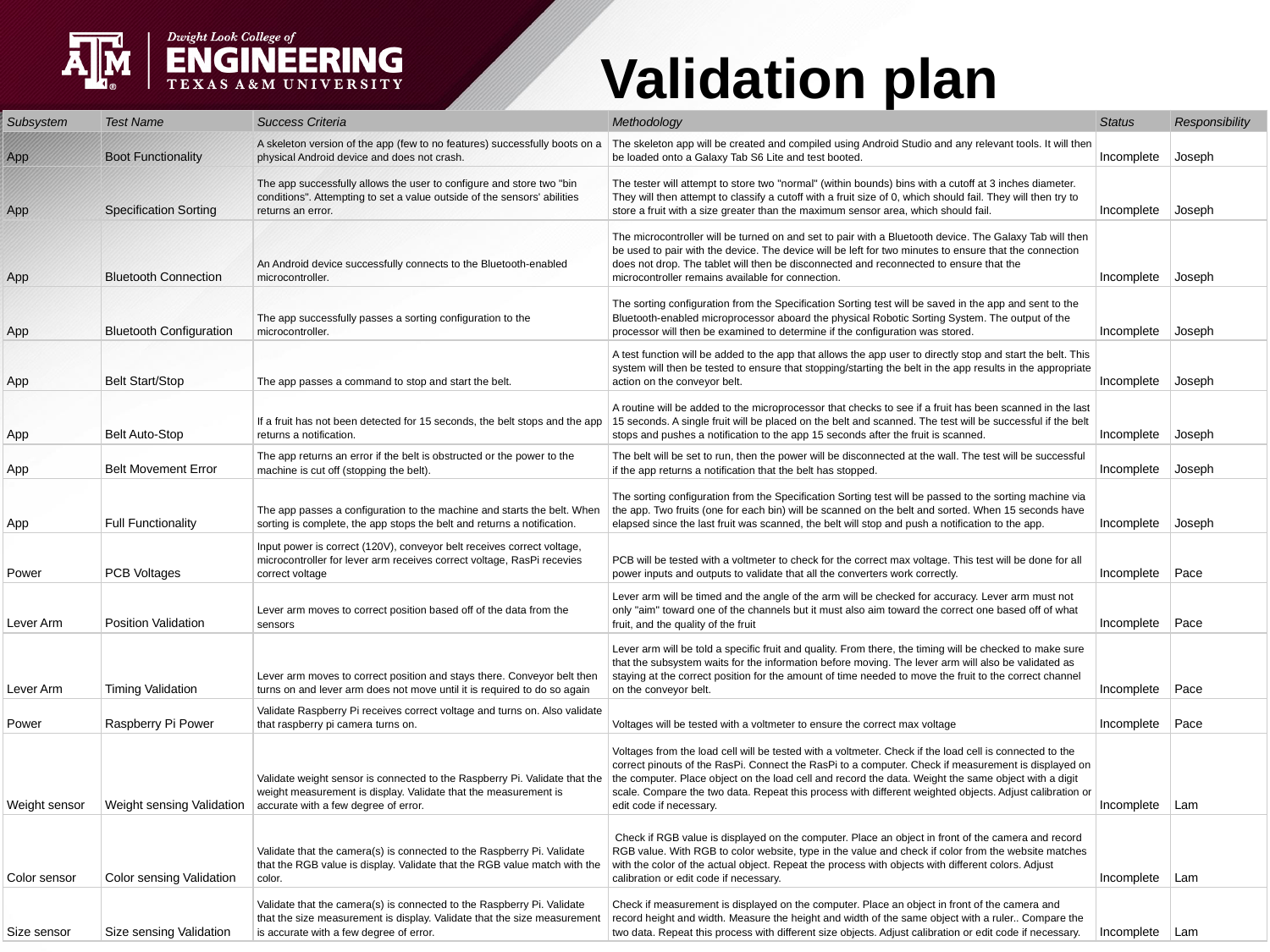

# Validation plan
| Subsystem | Test Name | Success Criteria | Methodology | Status | Responsibility |
| --- | --- | --- | --- | --- | --- |
| App | Boot Functionality | A skeleton version of the app (few to no features) successfully boots on a physical Android device and does not crash. | The skeleton app will be created and compiled using Android Studio and any relevant tools. It will then be loaded onto a Galaxy Tab S6 Lite and test booted. | Incomplete | Joseph |
| App | Specification Sorting | The app successfully allows the user to configure and store two "bin conditions". Attempting to set a value outside of the sensors' abilities returns an error. | The tester will attempt to store two "normal" (within bounds) bins with a cutoff at 3 inches diameter. They will then attempt to classify a cutoff with a fruit size of 0, which should fail. They will then try to store a fruit with a size greater than the maximum sensor area, which should fail. | Incomplete | Joseph |
| App | Bluetooth Connection | An Android device successfully connects to the Bluetooth-enabled microcontroller. | The microcontroller will be turned on and set to pair with a Bluetooth device. The Galaxy Tab will then be used to pair with the device. The device will be left for two minutes to ensure that the connection does not drop. The tablet will then be disconnected and reconnected to ensure that the microcontroller remains available for connection. | Incomplete | Joseph |
| App | Bluetooth Configuration | The app successfully passes a sorting configuration to the microcontroller. | The sorting configuration from the Specification Sorting test will be saved in the app and sent to the Bluetooth-enabled microprocessor aboard the physical Robotic Sorting System. The output of the processor will then be examined to determine if the configuration was stored. | Incomplete | Joseph |
| App | Belt Start/Stop | The app passes a command to stop and start the belt. | A test function will be added to the app that allows the app user to directly stop and start the belt. This system will then be tested to ensure that stopping/starting the belt in the app results in the appropriate action on the conveyor belt. | Incomplete | Joseph |
| App | Belt Auto-Stop | If a fruit has not been detected for 15 seconds, the belt stops and the app returns a notification. | A routine will be added to the microprocessor that checks to see if a fruit has been scanned in the last 15 seconds. A single fruit will be placed on the belt and scanned. The test will be successful if the belt stops and pushes a notification to the app 15 seconds after the fruit is scanned. | Incomplete | Joseph |
| App | Belt Movement Error | The app returns an error if the belt is obstructed or the power to the machine is cut off (stopping the belt). | The belt will be set to run, then the power will be disconnected at the wall. The test will be successful if the app returns a notification that the belt has stopped. | Incomplete | Joseph |
| App | Full Functionality | The app passes a configuration to the machine and starts the belt. When sorting is complete, the app stops the belt and returns a notification. | The sorting configuration from the Specification Sorting test will be passed to the sorting machine via the app. Two fruits (one for each bin) will be scanned on the belt and sorted. When 15 seconds have elapsed since the last fruit was scanned, the belt will stop and push a notification to the app. | Incomplete | Joseph |
| Power | PCB Voltages | Input power is correct (120V), conveyor belt receives correct voltage, microcontroller for lever arm receives correct voltage, RasPi recevies correct voltage | PCB will be tested with a voltmeter to check for the correct max voltage. This test will be done for all power inputs and outputs to validate that all the converters work correctly. | Incomplete | Pace |
| Lever Arm | Position Validation | Lever arm moves to correct position based off of the data from the sensors | Lever arm will be timed and the angle of the arm will be checked for accuracy. Lever arm must not only "aim" toward one of the channels but it must also aim toward the correct one based off of what fruit, and the quality of the fruit | Incomplete | Pace |
| Lever Arm | Timing Validation | Lever arm moves to correct position and stays there. Conveyor belt then turns on and lever arm does not move until it is required to do so again | Lever arm will be told a specific fruit and quality. From there, the timing will be checked to make sure that the subsystem waits for the information before moving. The lever arm will also be validated as staying at the correct position for the amount of time needed to move the fruit to the correct channel on the conveyor belt. | Incomplete | Pace |
| Power | Raspberry Pi Power | Validate Raspberry Pi receives correct voltage and turns on. Also validate that raspberry pi camera turns on. | Voltages will be tested with a voltmeter to ensure the correct max voltage | Incomplete | Pace |
| Weight sensor | Weight sensing Validation | Validate weight sensor is connected to the Raspberry Pi. Validate that the weight measurement is display. Validate that the measurement is accurate with a few degree of error. | Voltages from the load cell will be tested with a voltmeter. Check if the load cell is connected to the correct pinouts of the RasPi. Connect the RasPi to a computer. Check if measurement is displayed on the computer. Place object on the load cell and record the data. Weight the same object with a digit scale. Compare the two data. Repeat this process with different weighted objects. Adjust calibration or edit code if necessary. | Incomplete | Lam |
| Color sensor | Color sensing Validation | Validate that the camera(s) is connected to the Raspberry Pi. Validate that the RGB value is display. Validate that the RGB value match with the color. | Check if RGB value is displayed on the computer. Place an object in front of the camera and record RGB value. With RGB to color website, type in the value and check if color from the website matches with the color of the actual object. Repeat the process with objects with different colors. Adjust calibration or edit code if necessary. | Incomplete | Lam |
| Size sensor | Size sensing Validation | Validate that the camera(s) is connected to the Raspberry Pi. Validate that the size measurement is display. Validate that the size measurement is accurate with a few degree of error. | Check if measurement is displayed on the computer. Place an object in front of the camera and record height and width. Measure the height and width of the same object with a ruler.. Compare the two data. Repeat this process with different size objects. Adjust calibration or edit code if necessary. | Incomplete | Lam |